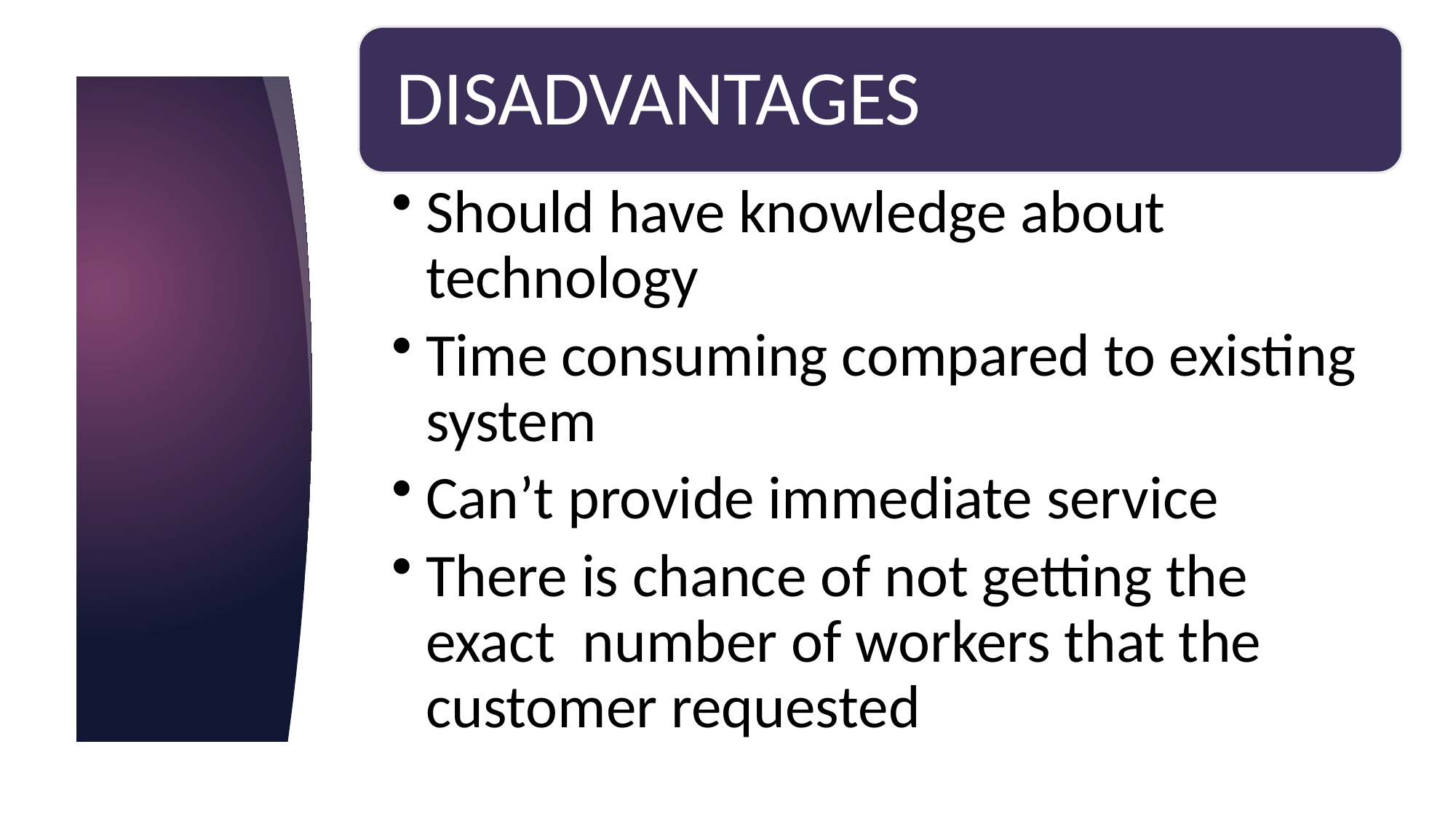

DISADVANTAGES
Should have knowledge about technology
Time consuming compared to existing system
Can’t provide immediate service
There is chance of not getting the exact  number of workers that the customer requested